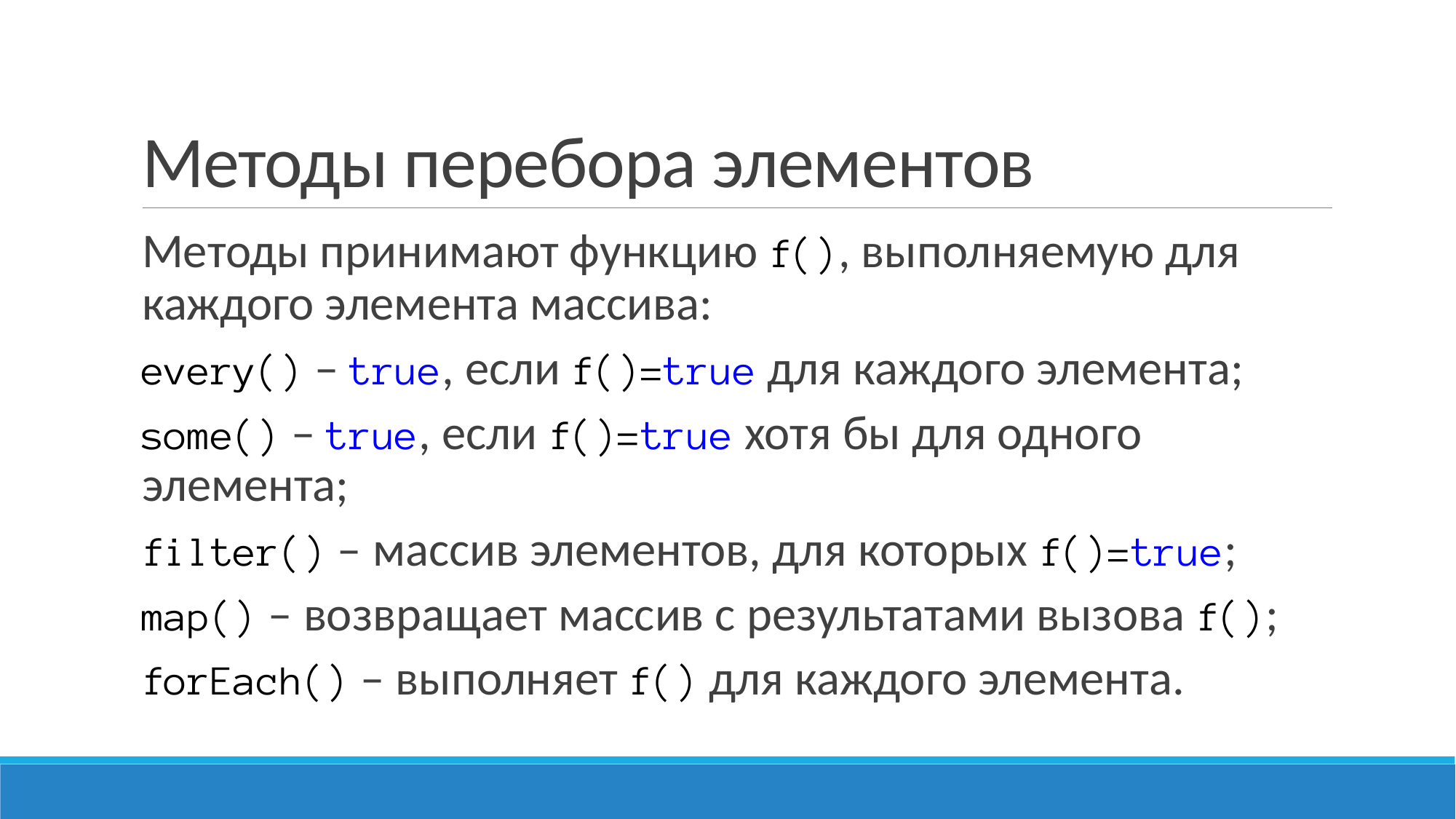

# Методы перебора элементов
Методы принимают функцию f(), выполняемую для каждого элемента массива:
every() – true, если f()=true для каждого элемента;
some() – true, если f()=true хотя бы для одного элемента;
filter() – массив элементов, для которых f()=true;
map() – возвращает массив с результатами вызова f();
forEach() – выполняет f() для каждого элемента.